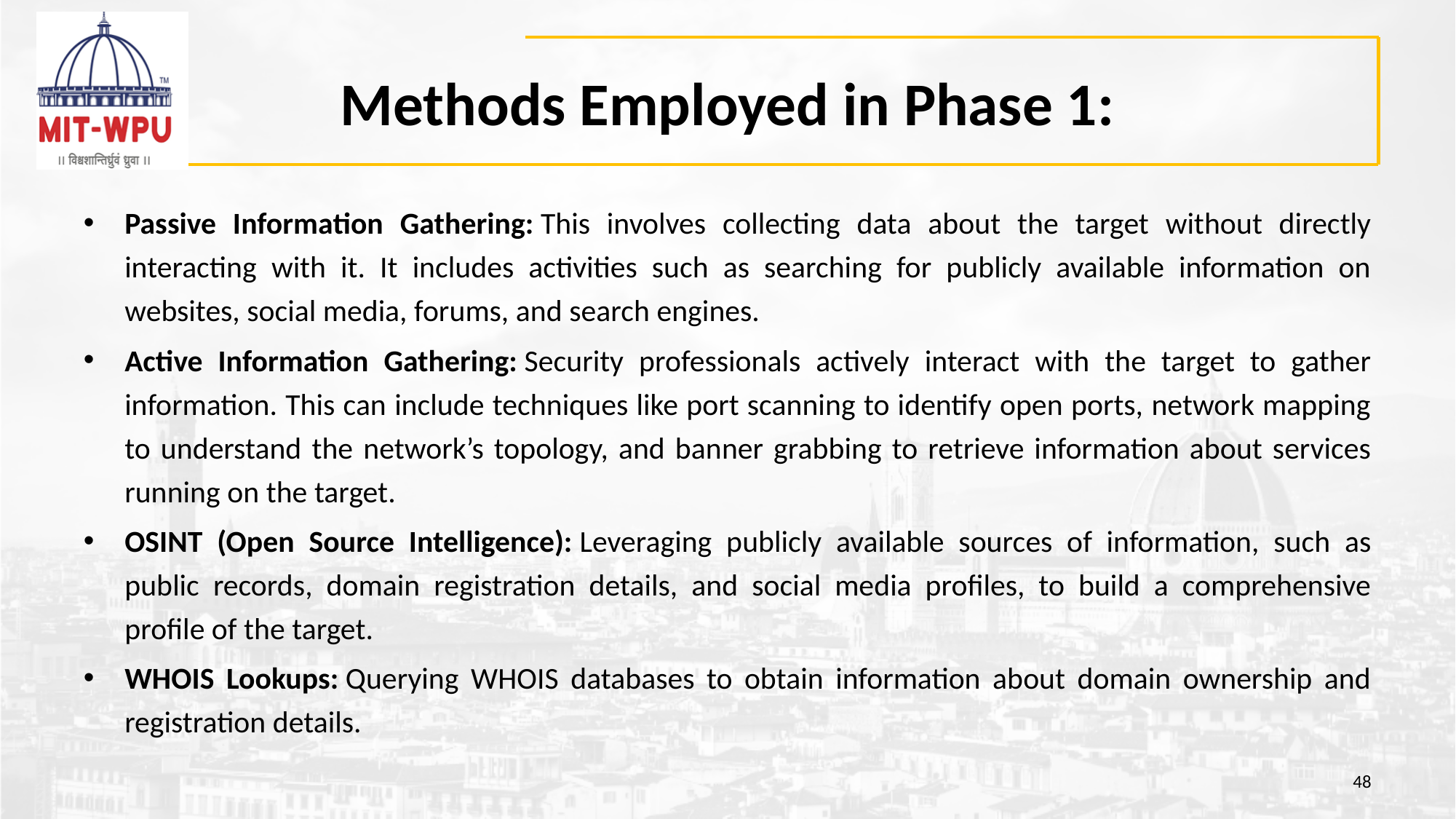

# Methods Employed in Phase 1:
Passive Information Gathering: This involves collecting data about the target without directly interacting with it. It includes activities such as searching for publicly available information on websites, social media, forums, and search engines.
Active Information Gathering: Security professionals actively interact with the target to gather information. This can include techniques like port scanning to identify open ports, network mapping to understand the network’s topology, and banner grabbing to retrieve information about services running on the target.
OSINT (Open Source Intelligence): Leveraging publicly available sources of information, such as public records, domain registration details, and social media profiles, to build a comprehensive profile of the target.
WHOIS Lookups: Querying WHOIS databases to obtain information about domain ownership and registration details.

48